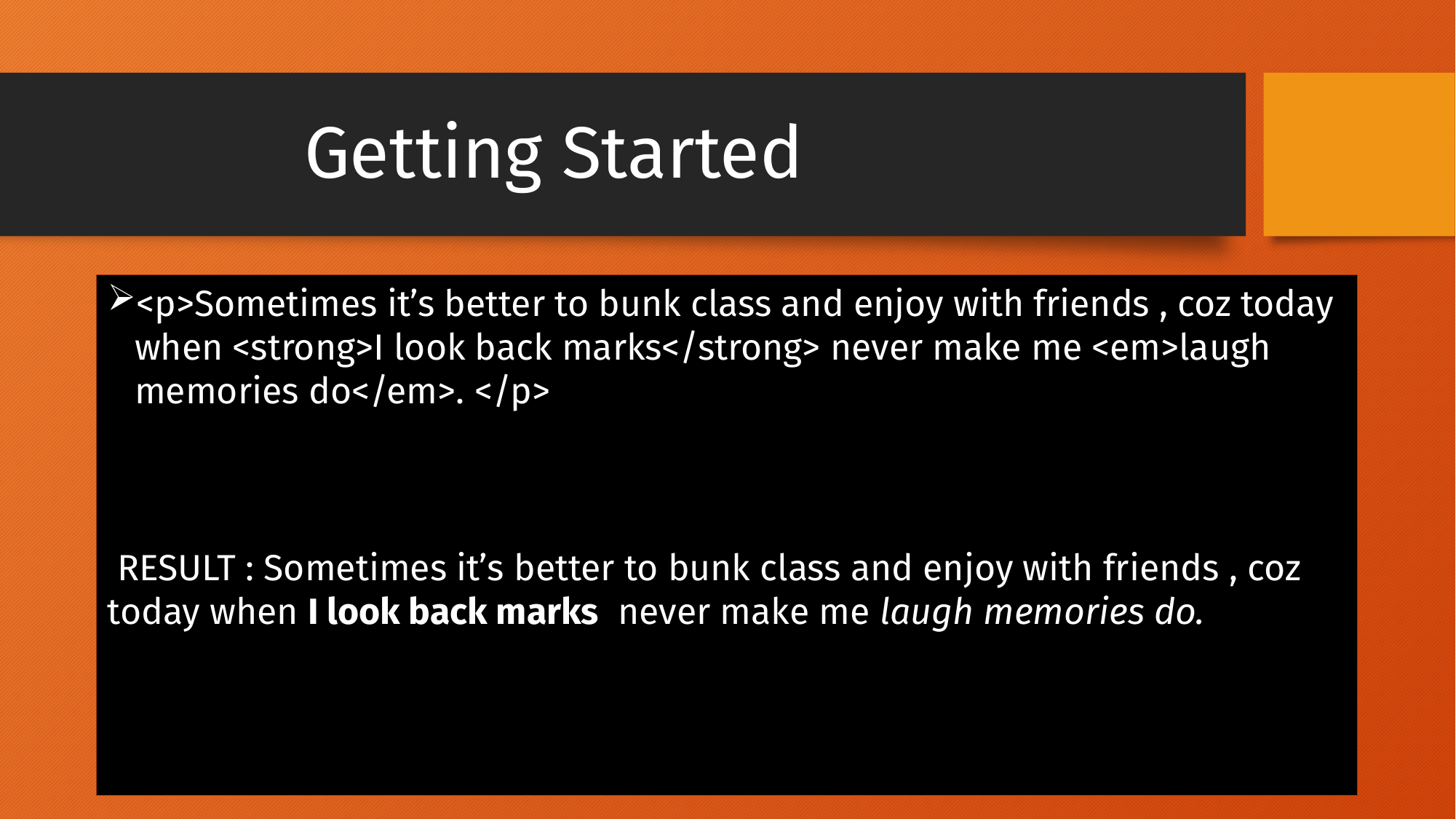

# Getting Started
<p>Sometimes it’s better to bunk class and enjoy with friends , coz today when <strong>I look back marks</strong> never make me <em>laugh memories do</em>. </p>

 RESULT : Sometimes it’s better to bunk class and enjoy with friends , coz today when I look back marks  never make me laugh memories do.